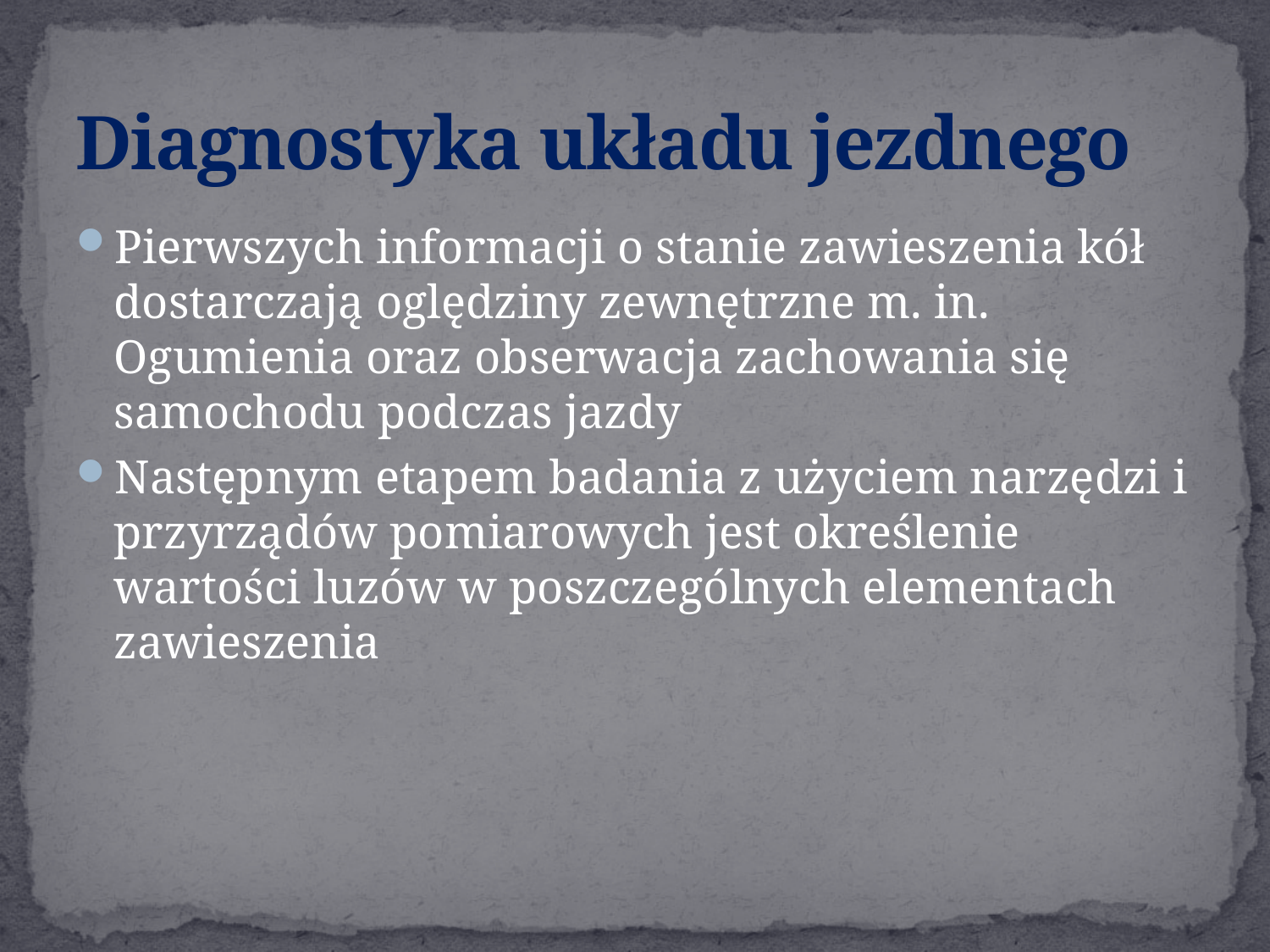

# Diagnostyka układu jezdnego
Pierwszych informacji o stanie zawieszenia kół dostarczają oględziny zewnętrzne m. in. Ogumienia oraz obserwacja zachowania się samochodu podczas jazdy
Następnym etapem badania z użyciem narzędzi i przyrządów pomiarowych jest określenie wartości luzów w poszczególnych elementach zawieszenia